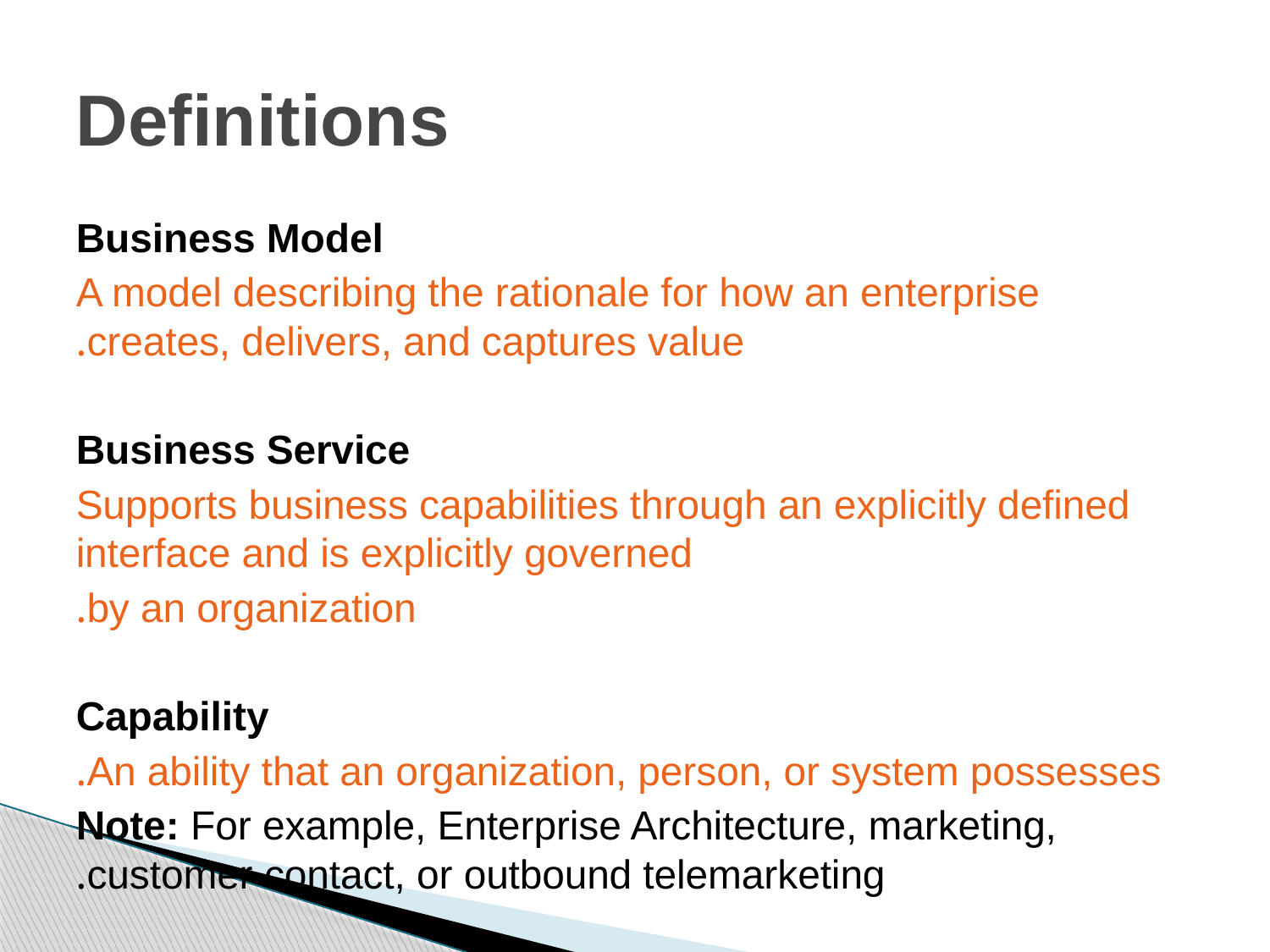

# Definitions
Business Model
A model describing the rationale for how an enterprise creates, delivers, and captures value.

Business Service
Supports business capabilities through an explicitly defined interface and is explicitly governed
by an organization.

 Capability
An ability that an organization, person, or system possesses.
Note: For example, Enterprise Architecture, marketing, customer contact, or outbound telemarketing.